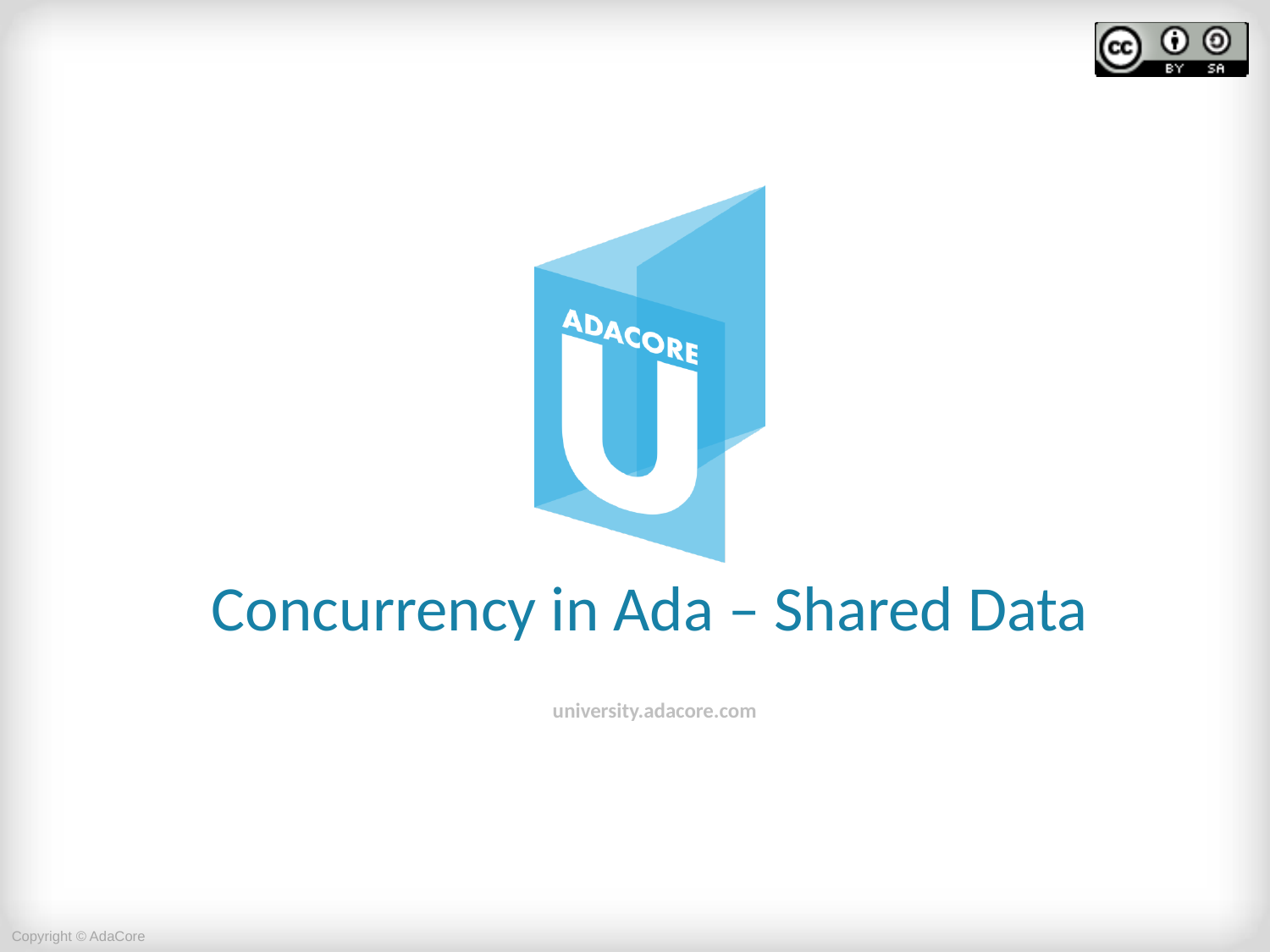

Concurrency in Ada – Shared Data

university.adacore.com